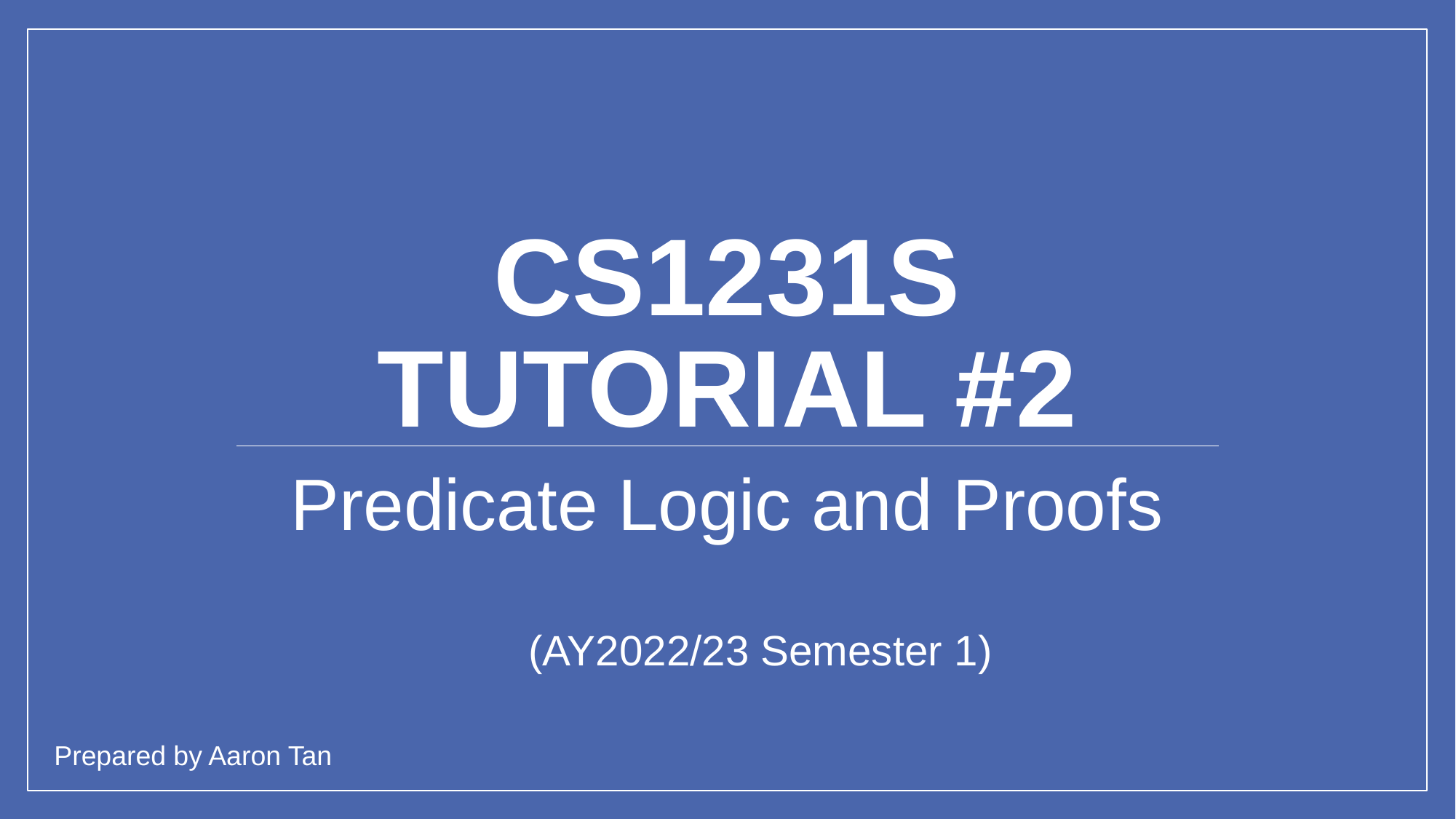

# CS1231S Tutorial #2
Predicate Logic and Proofs
(AY2022/23 Semester 1)
Prepared by Aaron Tan